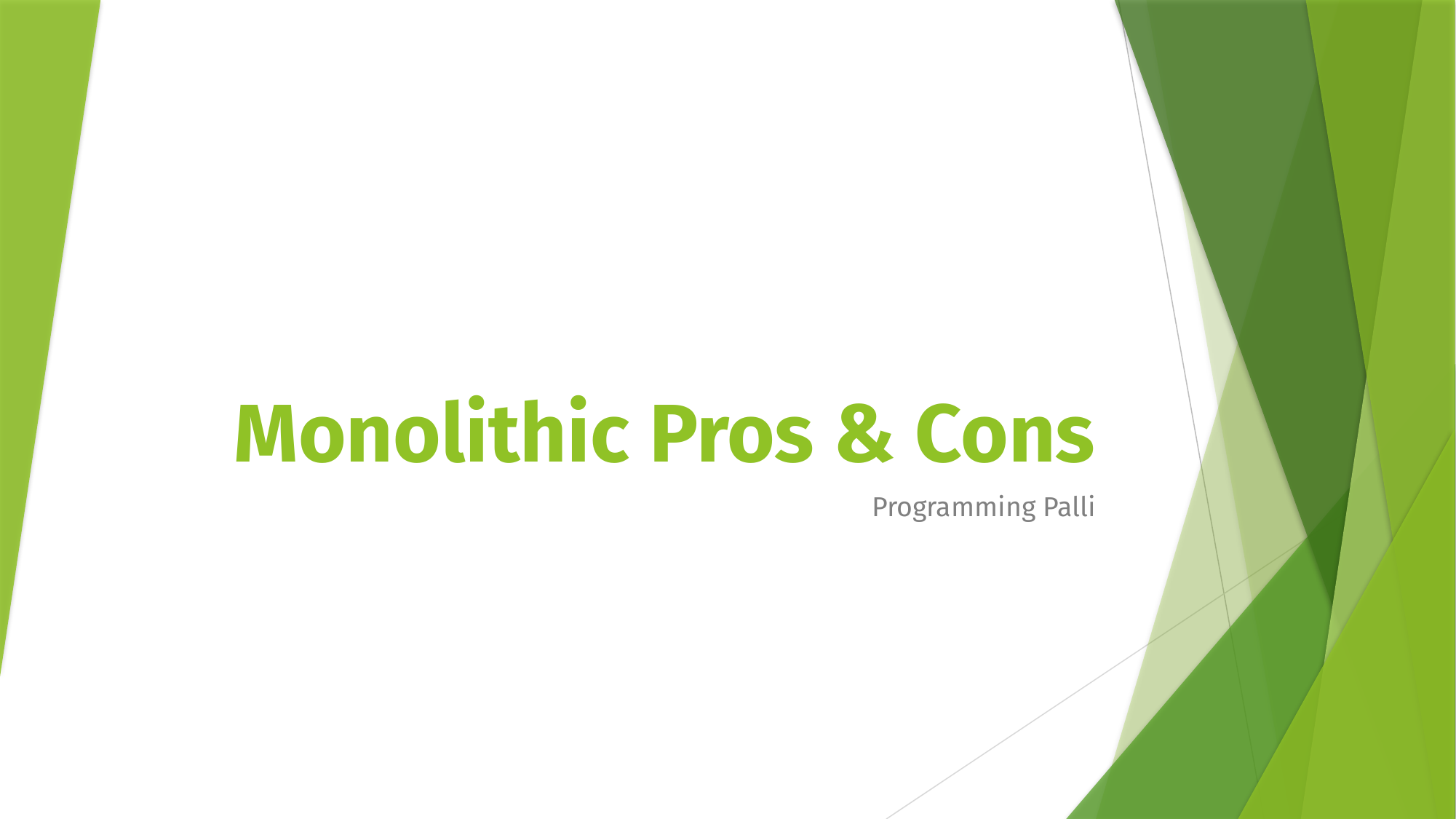

# Monolithic Pros & Cons
Programming Palli